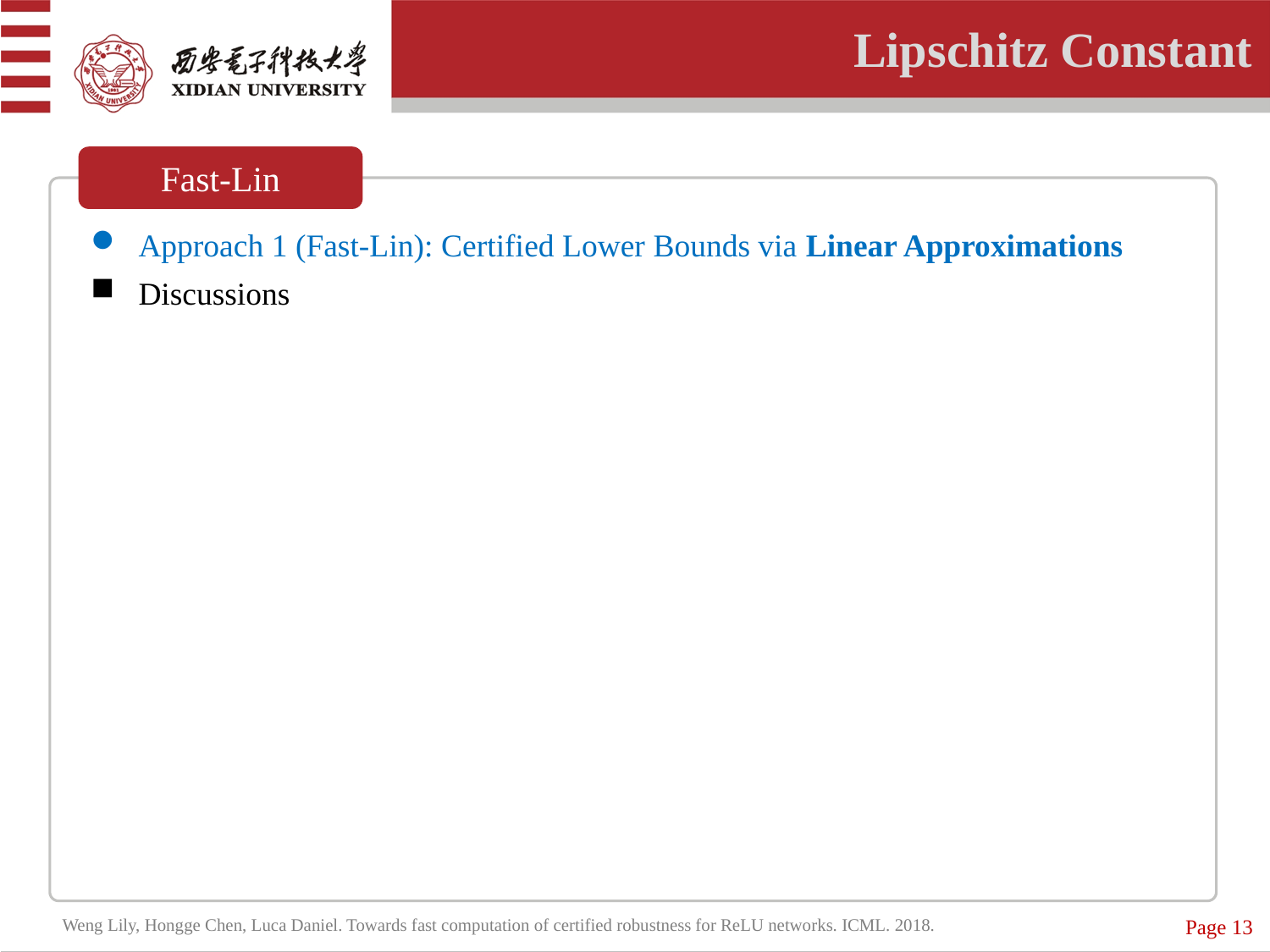

Lipschitz Constant
Fast-Lin

Approach 1 (Fast-Lin): Certified Lower Bounds via Linear Approximations
Discussions
Page 13
Weng Lily, Hongge Chen, Luca Daniel. Towards fast computation of certified robustness for ReLU networks. ICML. 2018.